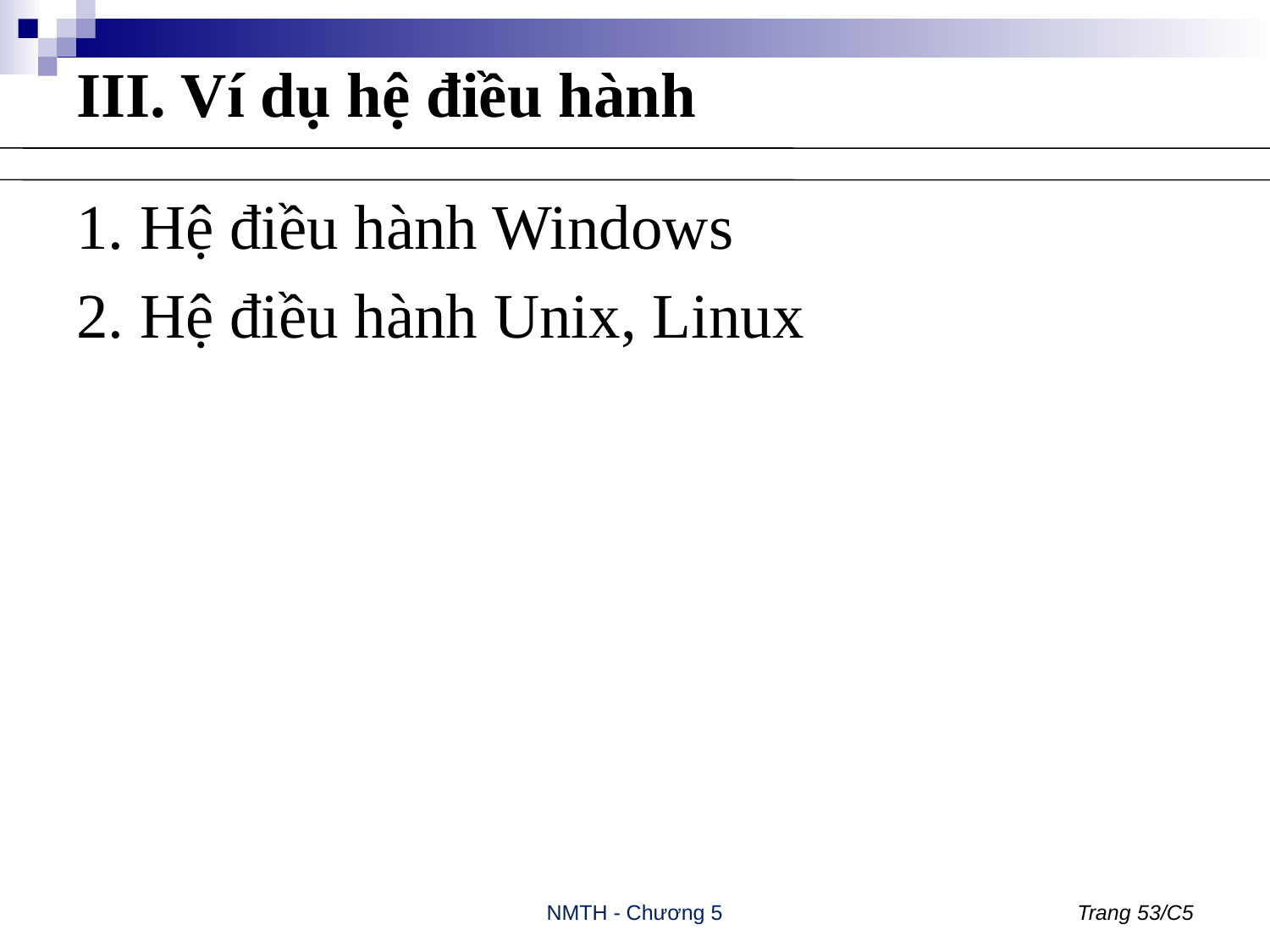

# III. Ví dụ hệ điều hành

Hệ điều hành Windows
Hệ điều hành Unix, Linux
NMTH - Chương 5
Trang 53/C5